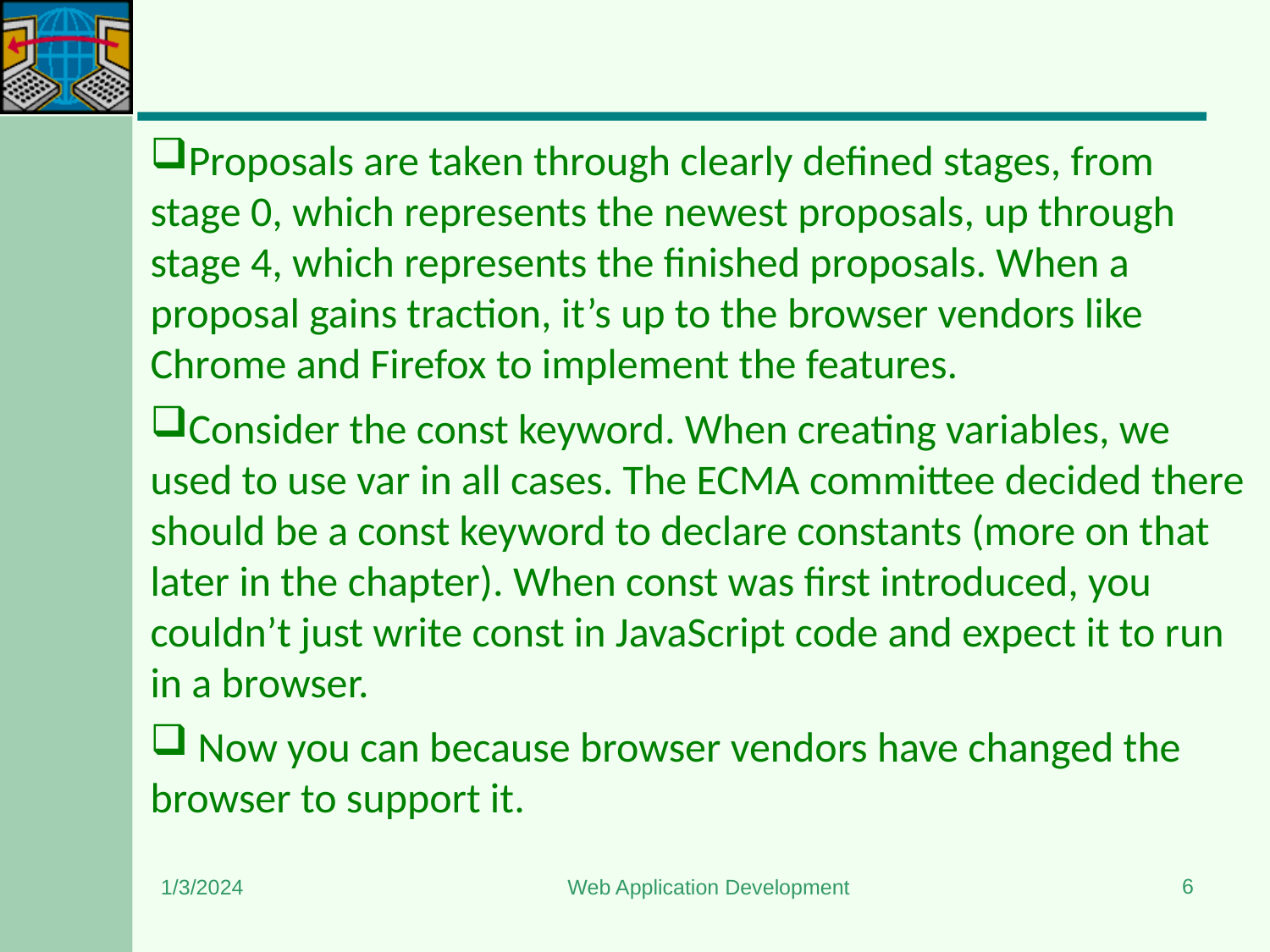

#
Proposals are taken through clearly defined stages, from stage 0, which represents the newest proposals, up through stage 4, which represents the finished proposals. When a proposal gains traction, it’s up to the browser vendors like Chrome and Firefox to implement the features.
Consider the const keyword. When creating variables, we used to use var in all cases. The ECMA committee decided there should be a const keyword to declare constants (more on that later in the chapter). When const was first introduced, you couldn’t just write const in JavaScript code and expect it to run in a browser.
 Now you can because browser vendors have changed the browser to support it.

6
1/3/2024
Web Application Development